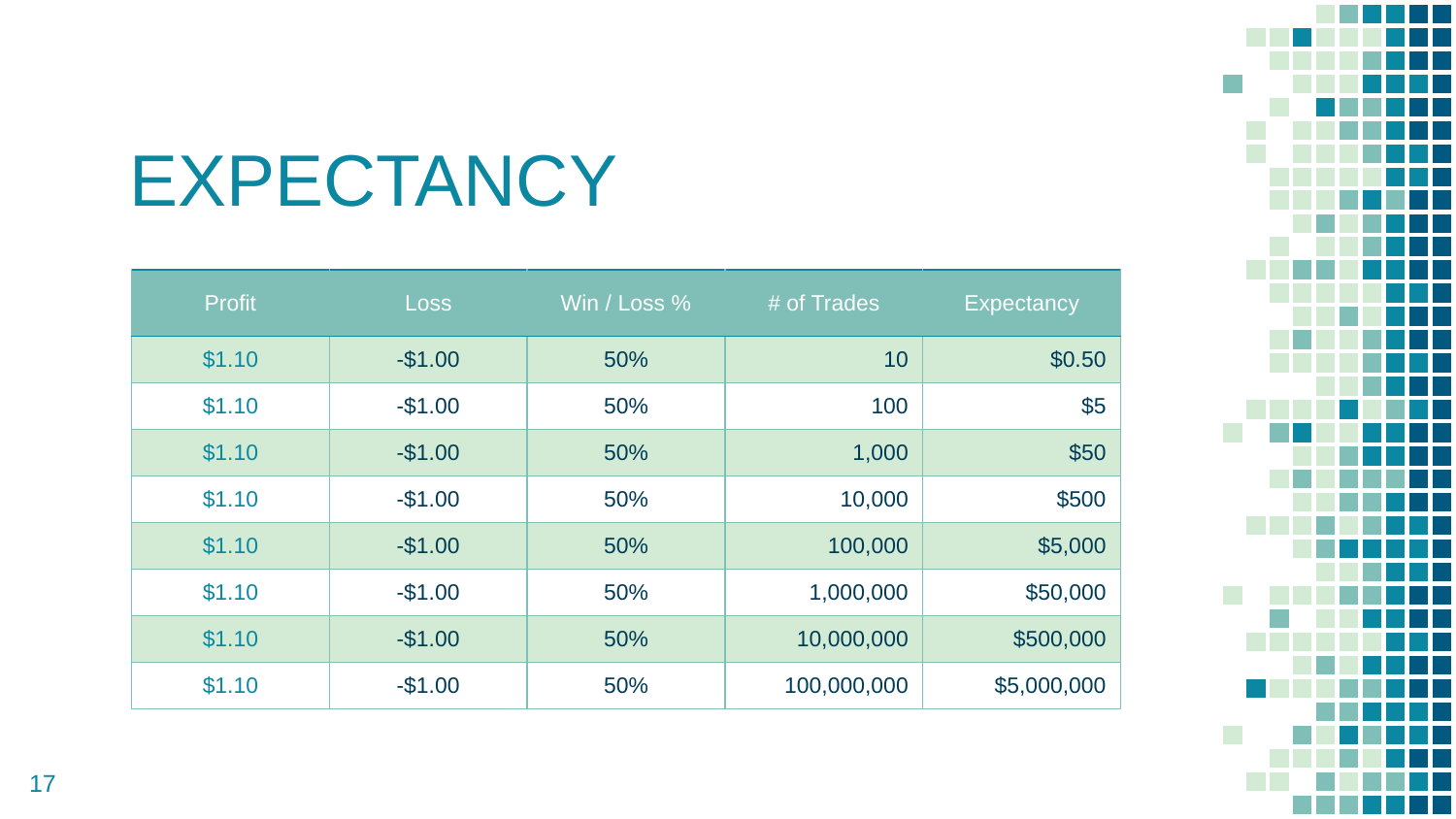

EXPECTANCY
| Profit | Loss | Win / Loss % | # of Trades | Expectancy |
| --- | --- | --- | --- | --- |
| $1.10 | -$1.00 | 50% | 10 | $0.50 |
| $1.10 | -$1.00 | 50% | 100 | $5 |
| $1.10 | -$1.00 | 50% | 1,000 | $50 |
| $1.10 | -$1.00 | 50% | 10,000 | $500 |
| $1.10 | -$1.00 | 50% | 100,000 | $5,000 |
| $1.10 | -$1.00 | 50% | 1,000,000 | $50,000 |
| $1.10 | -$1.00 | 50% | 10,000,000 | $500,000 |
| $1.10 | -$1.00 | 50% | 100,000,000 | $5,000,000 |
17